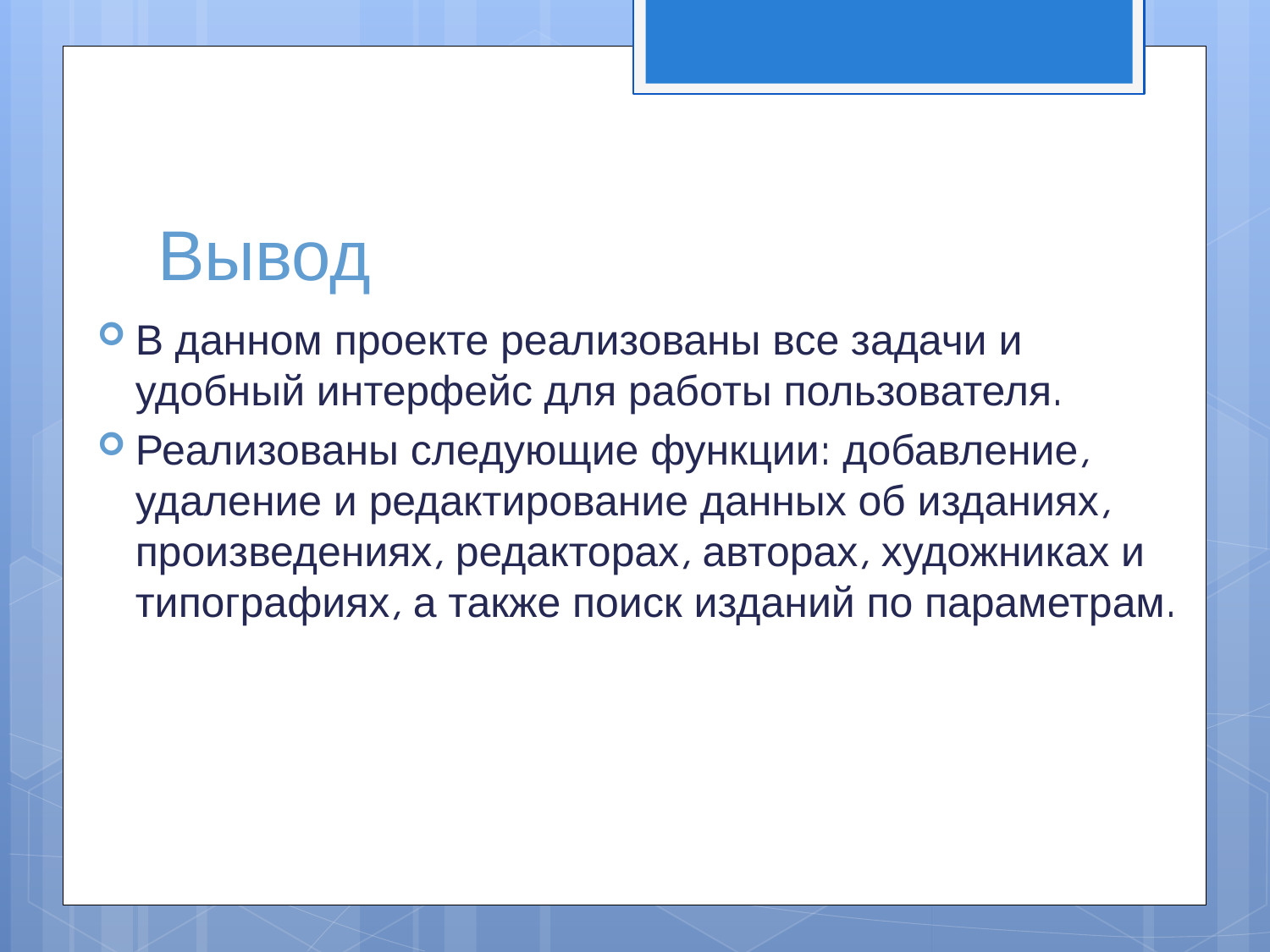

# Вывод
В данном проекте реализованы все задачи и удобный интерфейс для работы пользователя.
Реализованы следующие функции: добавление, удаление и редактирование данных об изданиях, произведениях, редакторах, авторах, художниках и типографиях, а также поиск изданий по параметрам.